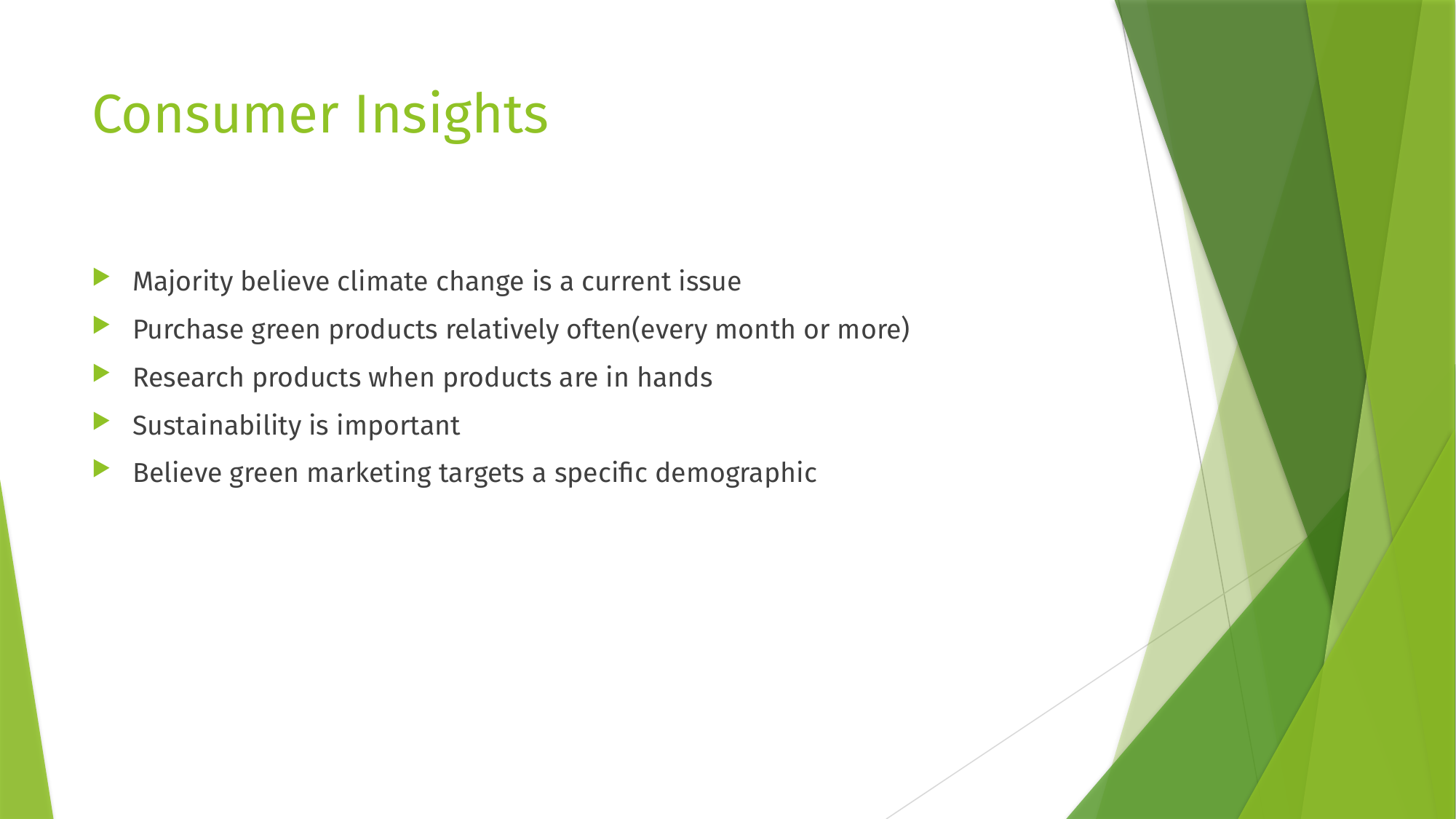

# Consumer Insights
Majority believe climate change is a current issue
Purchase green products relatively often(every month or more)
Research products when products are in hands
Sustainability is important
Believe green marketing targets a specific demographic